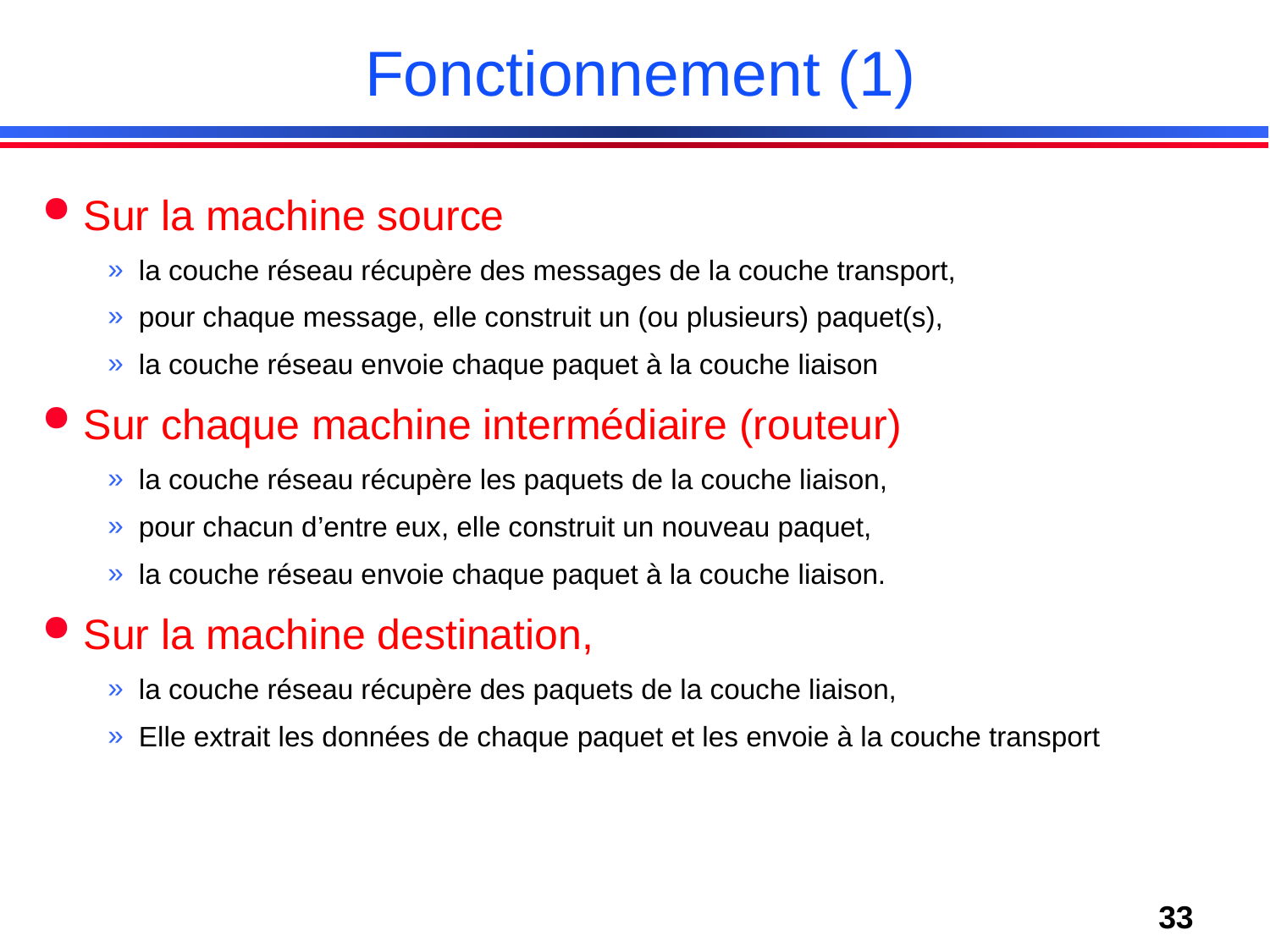

# Fonctionnement (1)
Sur la machine source
la couche réseau récupère des messages de la couche transport,
pour chaque message, elle construit un (ou plusieurs) paquet(s),
la couche réseau envoie chaque paquet à la couche liaison
Sur chaque machine intermédiaire (routeur)
la couche réseau récupère les paquets de la couche liaison,
pour chacun d’entre eux, elle construit un nouveau paquet,
la couche réseau envoie chaque paquet à la couche liaison.
Sur la machine destination,
la couche réseau récupère des paquets de la couche liaison,
Elle extrait les données de chaque paquet et les envoie à la couche transport